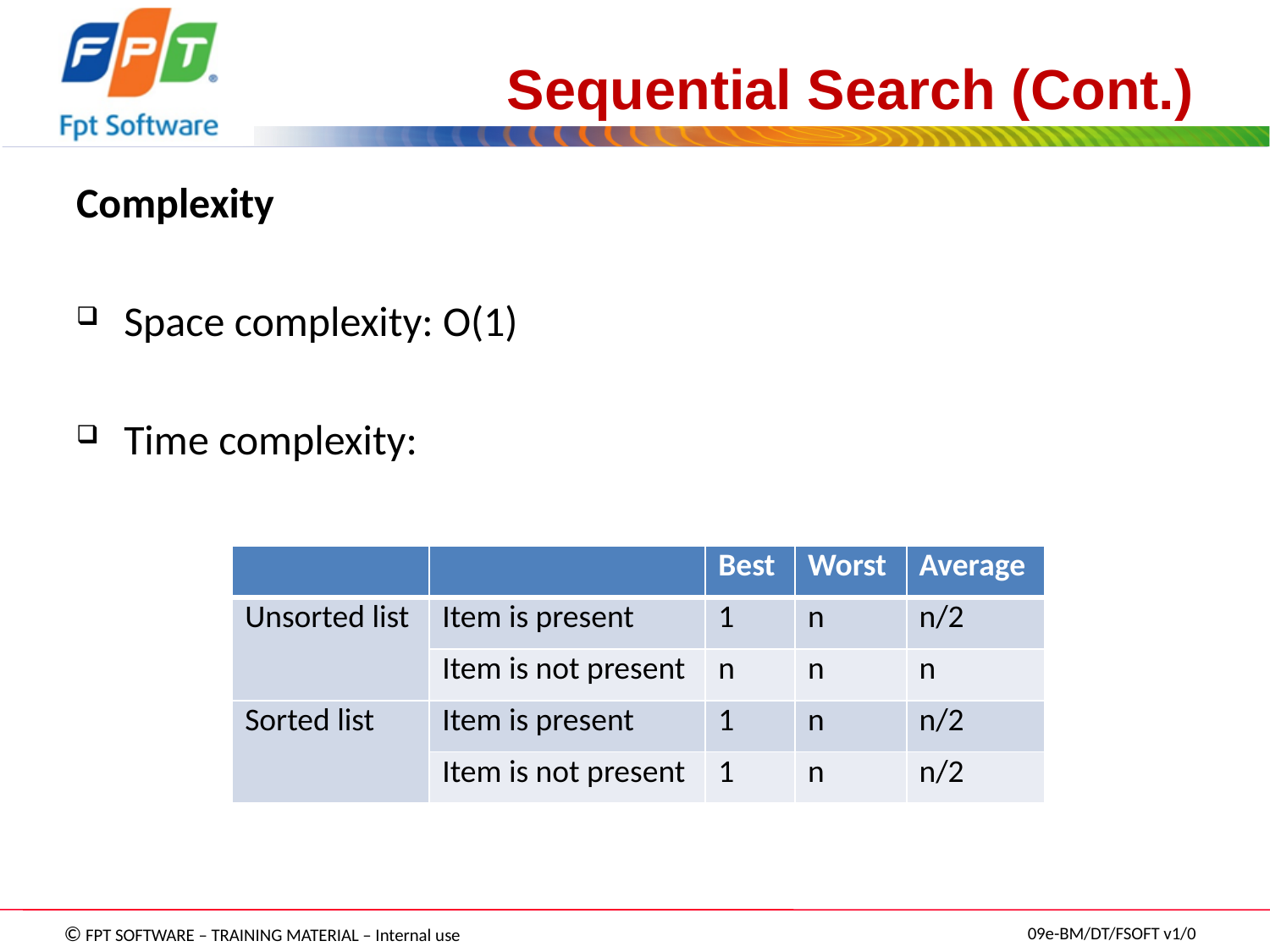

# Sequential Search (Cont.)
Complexity

Space complexity: O(1)

Time complexity:
|  |  | Best | Worst | Average |
| --- | --- | --- | --- | --- |
| Unsorted list | Item is present | 1 | n | n/2 |
|  | Item is not present | n | n | n |
| Sorted list | Item is present | 1 | n | n/2 |
|  | Item is not present | 1 | n | n/2 |